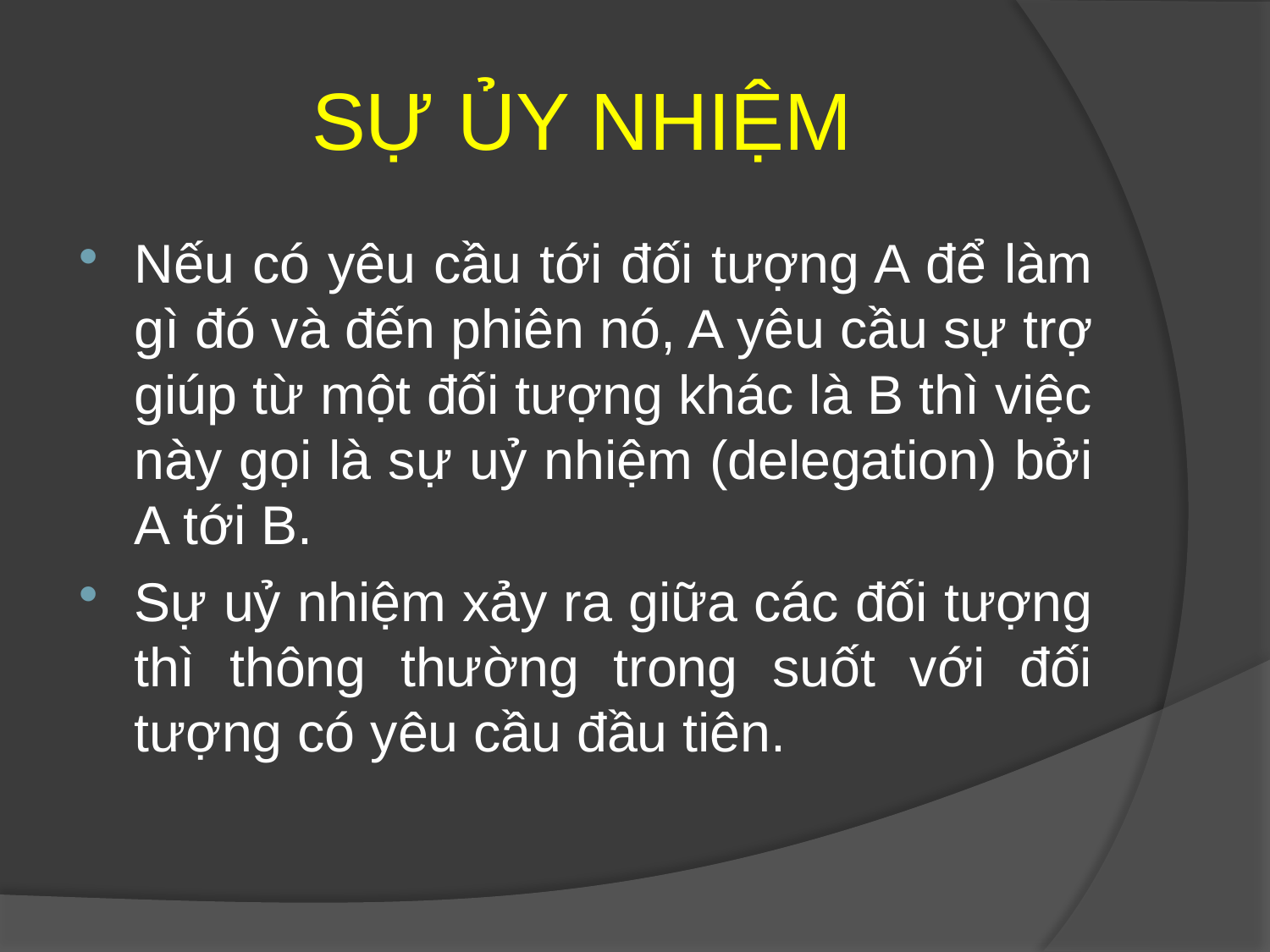

# SỰ ỦY NHIỆM
Nếu có yêu cầu tới đối tượng A để làm gì đó và đến phiên nó, A yêu cầu sự trợ giúp từ một đối tượng khác là B thì việc này gọi là sự uỷ nhiệm (delegation) bởi A tới B.
Sự uỷ nhiệm xảy ra giữa các đối tượng thì thông thường trong suốt với đối tượng có yêu cầu đầu tiên.